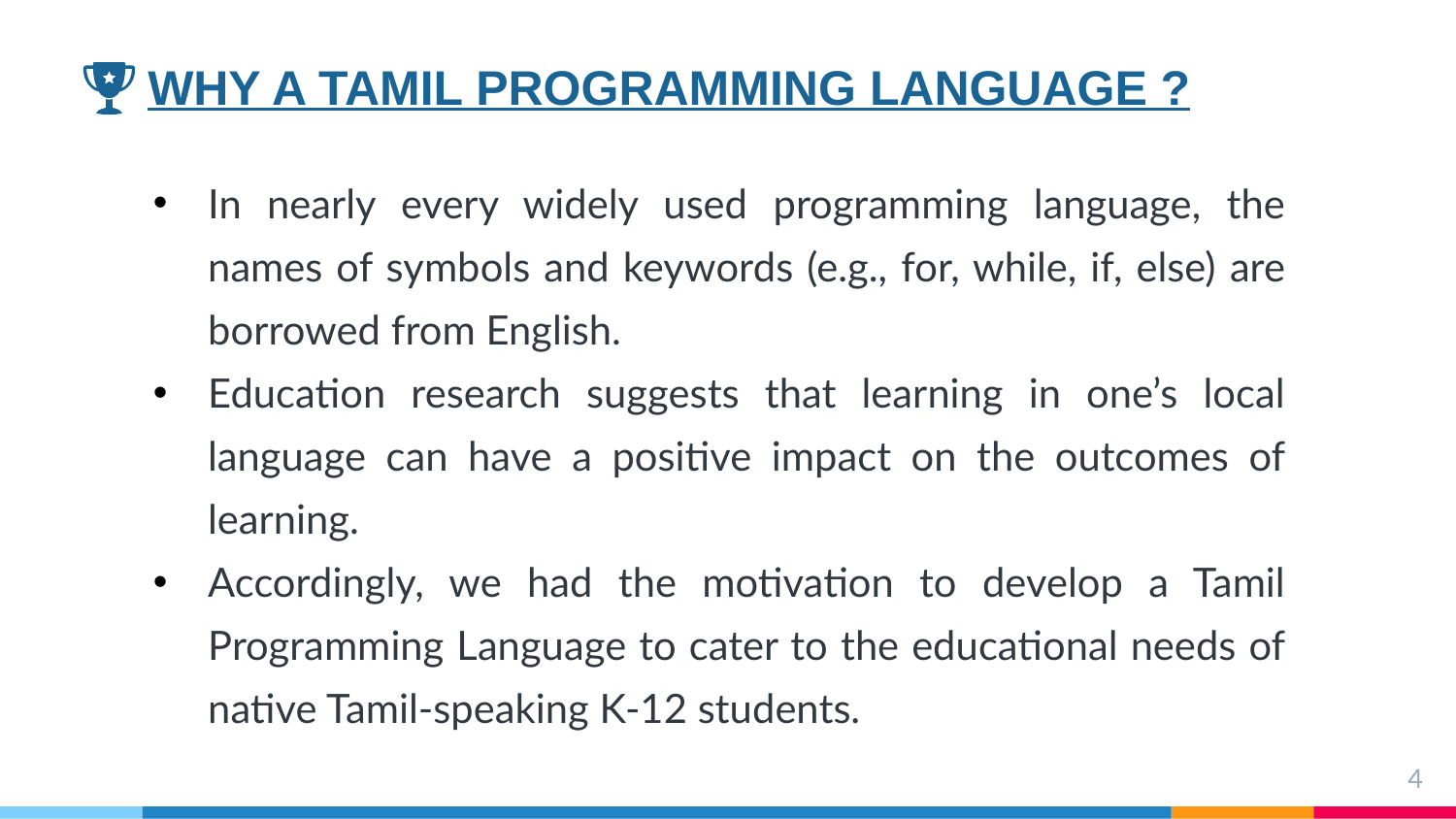

WHY A TAMIL PROGRAMMING LANGUAGE ?

In nearly every widely used programming language, the names of symbols and keywords (e.g., for, while, if, else) are borrowed from English.
Education research suggests that learning in one’s local language can have a positive impact on the outcomes of learning.
Accordingly, we had the motivation to develop a Tamil Programming Language to cater to the educational needs of native Tamil-speaking K-12 students.
4